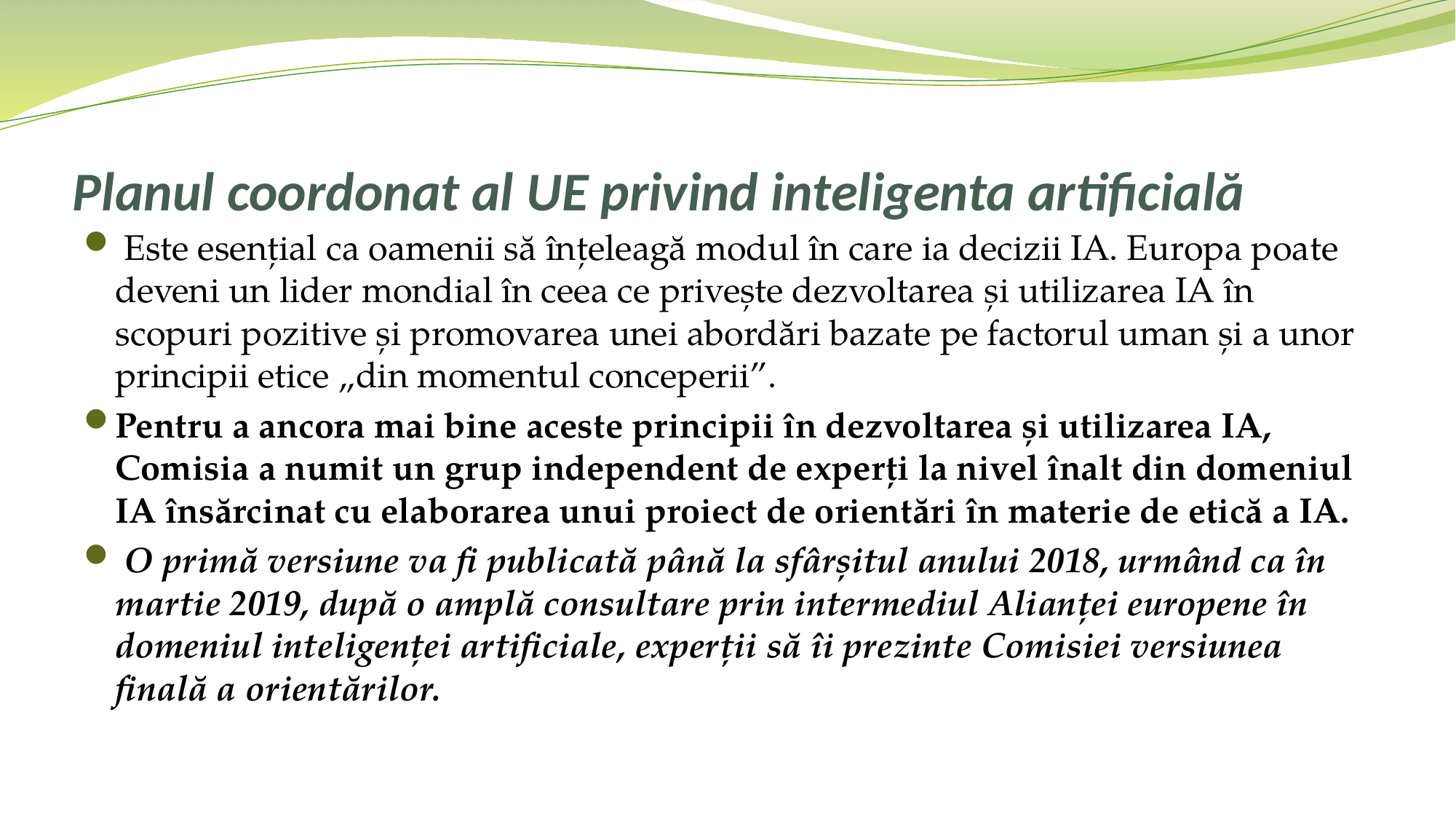

# Planul coordonat al UE privind inteligenta artificială
 Este esențial ca oamenii să înțeleagă modul în care ia decizii IA. Europa poate deveni un lider mondial în ceea ce privește dezvoltarea și utilizarea IA în scopuri pozitive și promovarea unei abordări bazate pe factorul uman și a unor principii etice „din momentul conceperii”.
Pentru a ancora mai bine aceste principii în dezvoltarea și utilizarea IA, Comisia a numit un grup independent de experți la nivel înalt din domeniul IA însărcinat cu elaborarea unui proiect de orientări în materie de etică a IA.
 O primă versiune va fi publicată până la sfârșitul anului 2018, urmând ca în martie 2019, după o amplă consultare prin intermediul Alianței europene în domeniul inteligenței artificiale, experții să îi prezinte Comisiei versiunea finală a orientărilor.